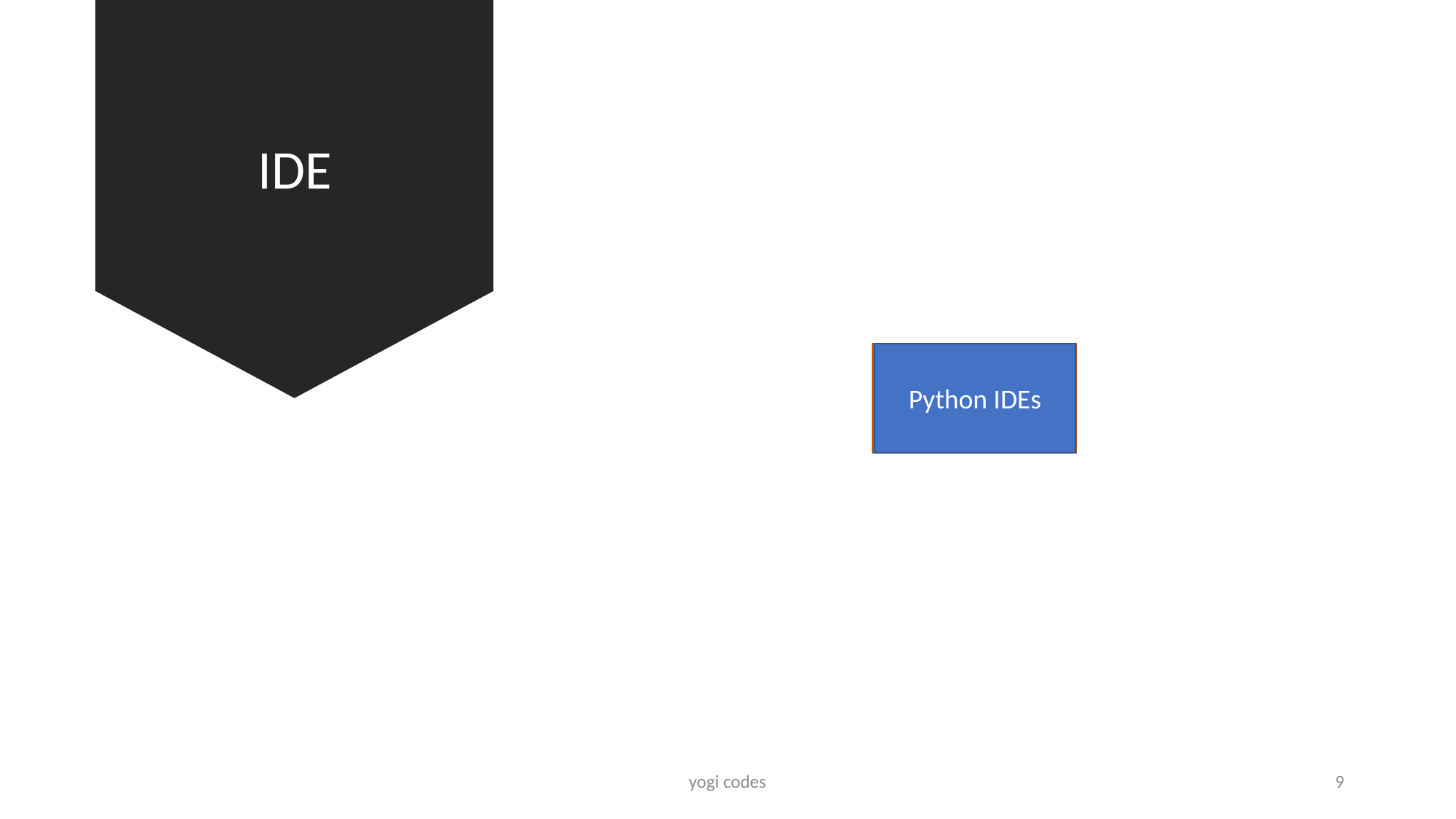

IDE
Pydev
Atom
Jupyter Notebooks
Sublime Text
VS Code
Anaconda
PyCharm
Python IDEs
Spyder
yogi codes
9